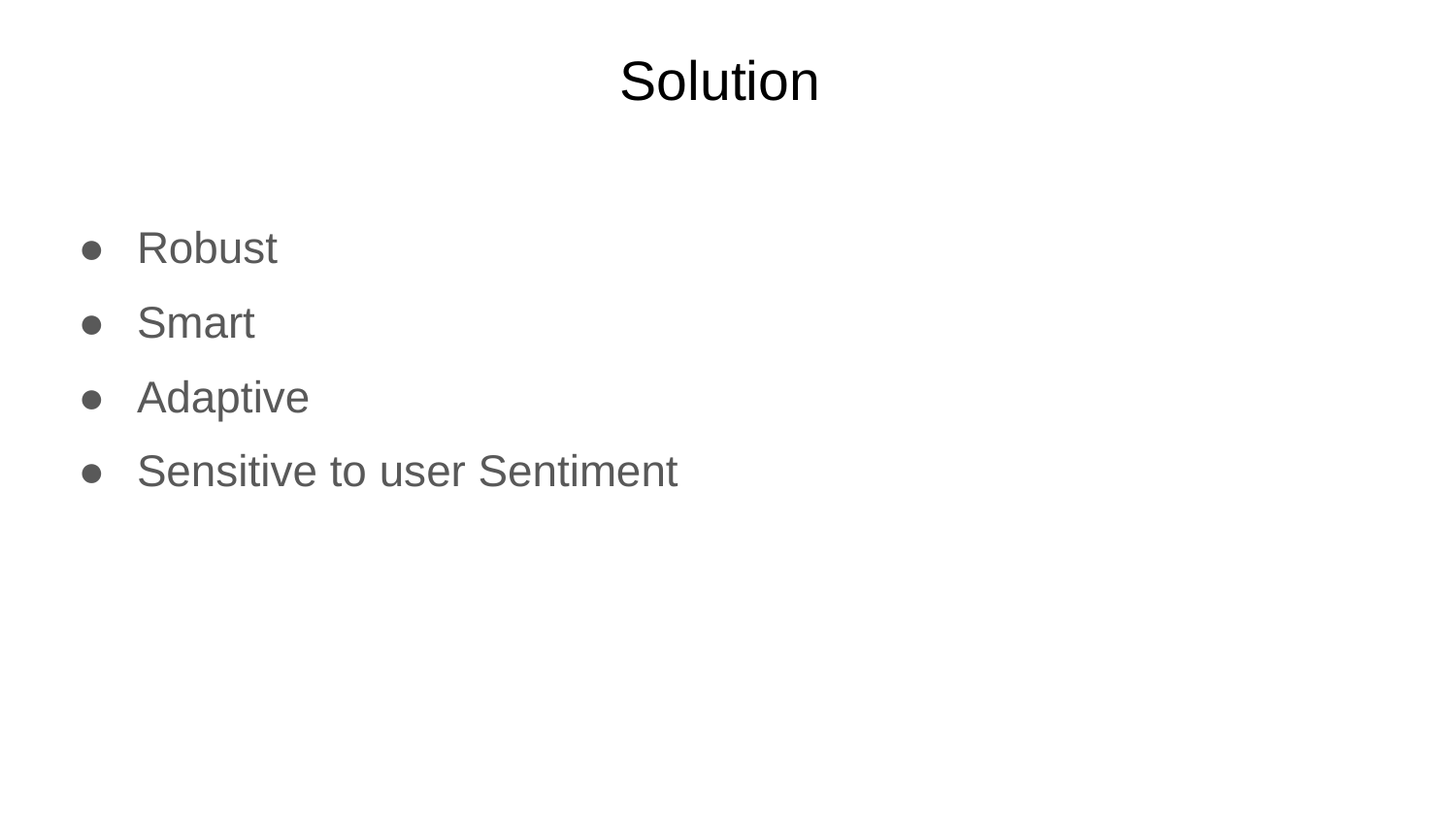

# Solution
Robust
Smart
Adaptive
Sensitive to user Sentiment